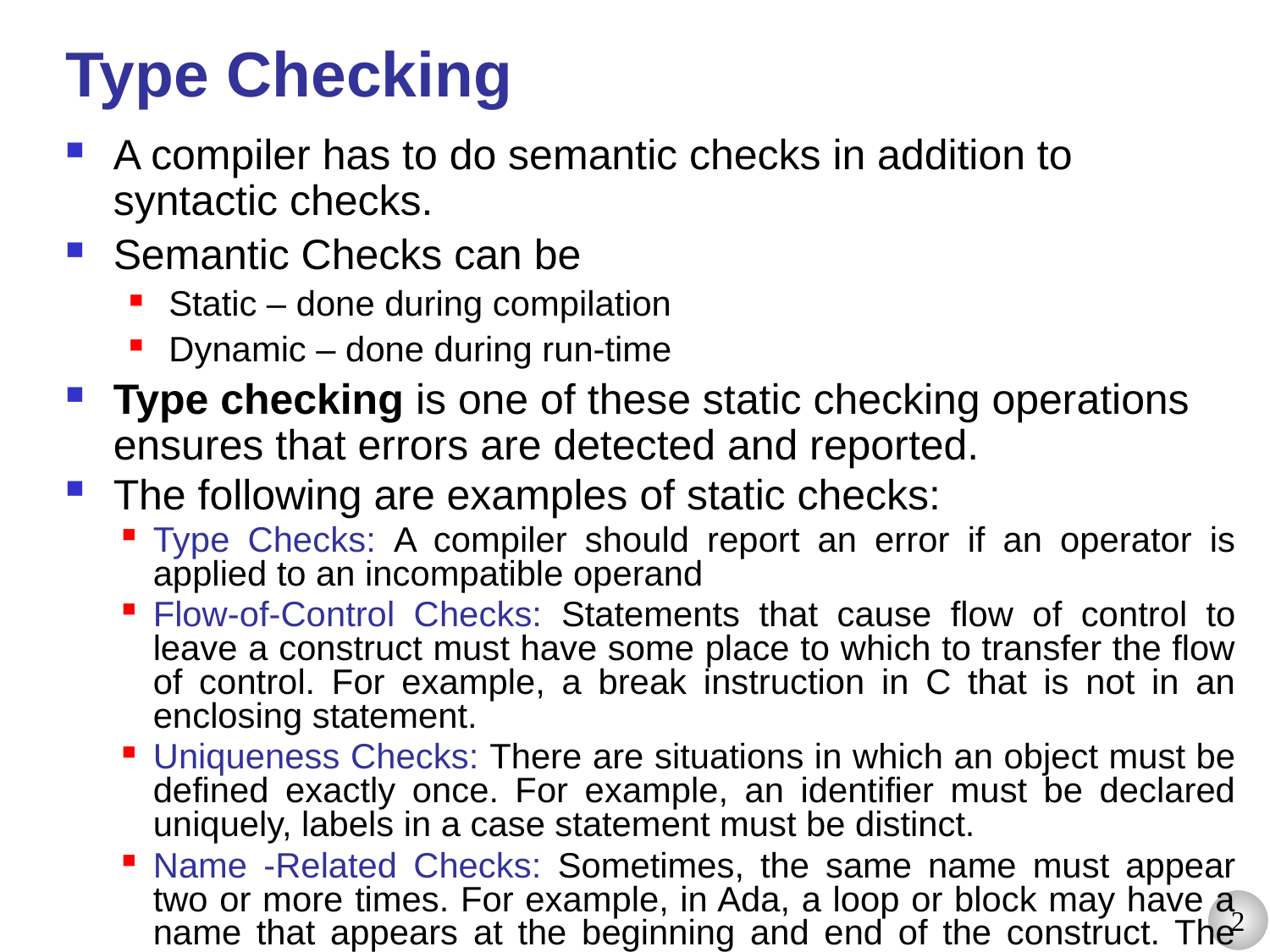

# Type Checking
A compiler has to do semantic checks in addition to syntactic checks.
Semantic Checks can be
Static – done during compilation
Dynamic – done during run-time
Type checking is one of these static checking operations ensures that errors are detected and reported.
The following are examples of static checks:
Type Checks: A compiler should report an error if an operator is applied to an incompatible operand
Flow-of-Control Checks: Statements that cause flow of control to leave a construct must have some place to which to transfer the flow of control. For example, a break instruction in C that is not in an enclosing statement.
Uniqueness Checks: There are situations in which an object must be defined exactly once. For example, an identifier must be declared uniquely, labels in a case statement must be distinct.
Name -Related Checks: Sometimes, the same name must appear two or more times. For example, in Ada, a loop or block may have a name that appears at the beginning and end of the construct. The compiler must check that the same name is used at both places.